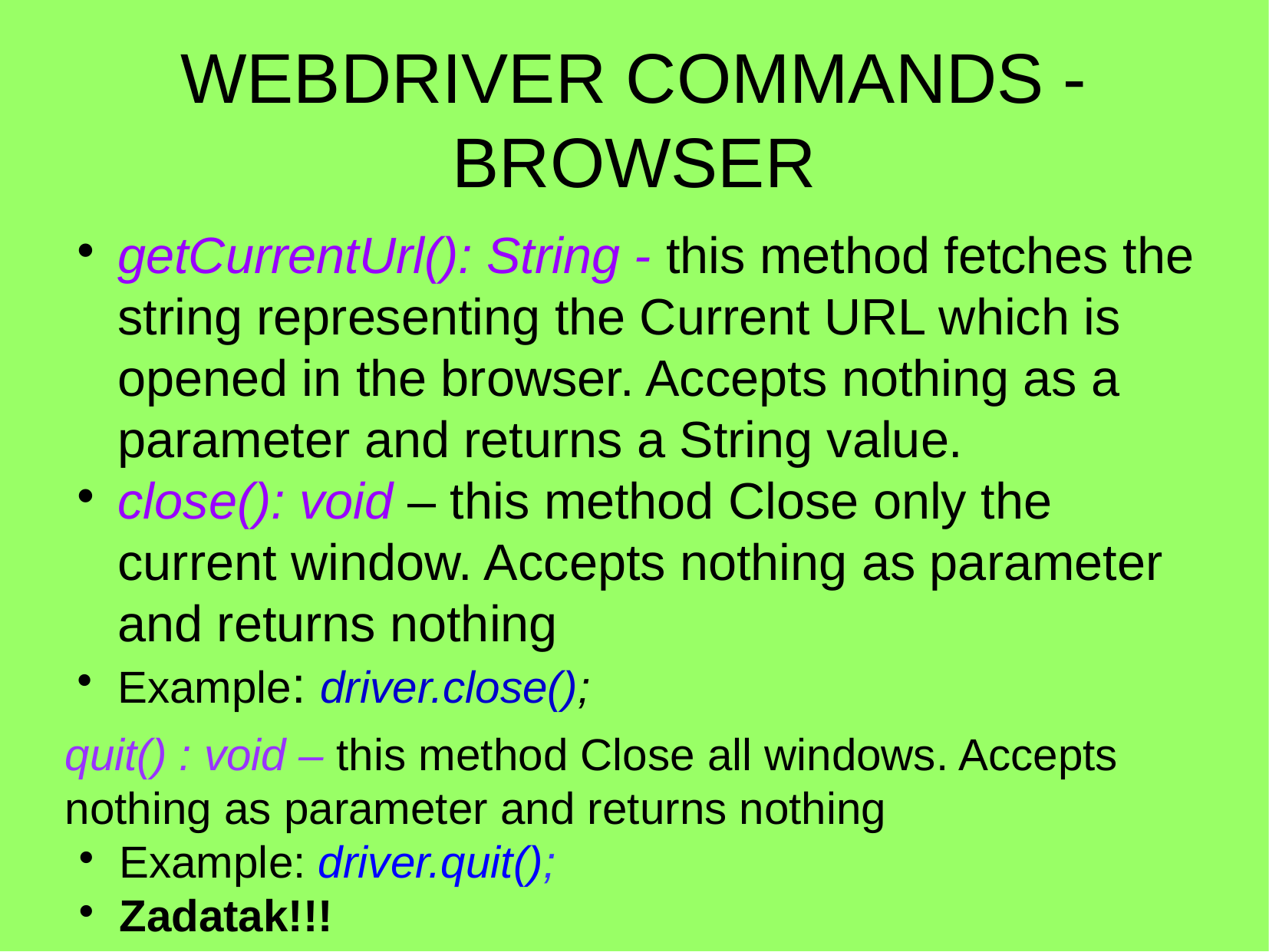

WEBDRIVER COMMANDS - BROWSER
getCurrentUrl(): String - this method fetches the string representing the Current URL which is opened in the browser. Accepts nothing as a parameter and returns a String value.
close(): void – this method Close only the current window. Accepts nothing as parameter and returns nothing
Example: driver.close();
quit() : void – this method Close all windows. Accepts nothing as parameter and returns nothing
Example: driver.quit();
Zadatak!!!